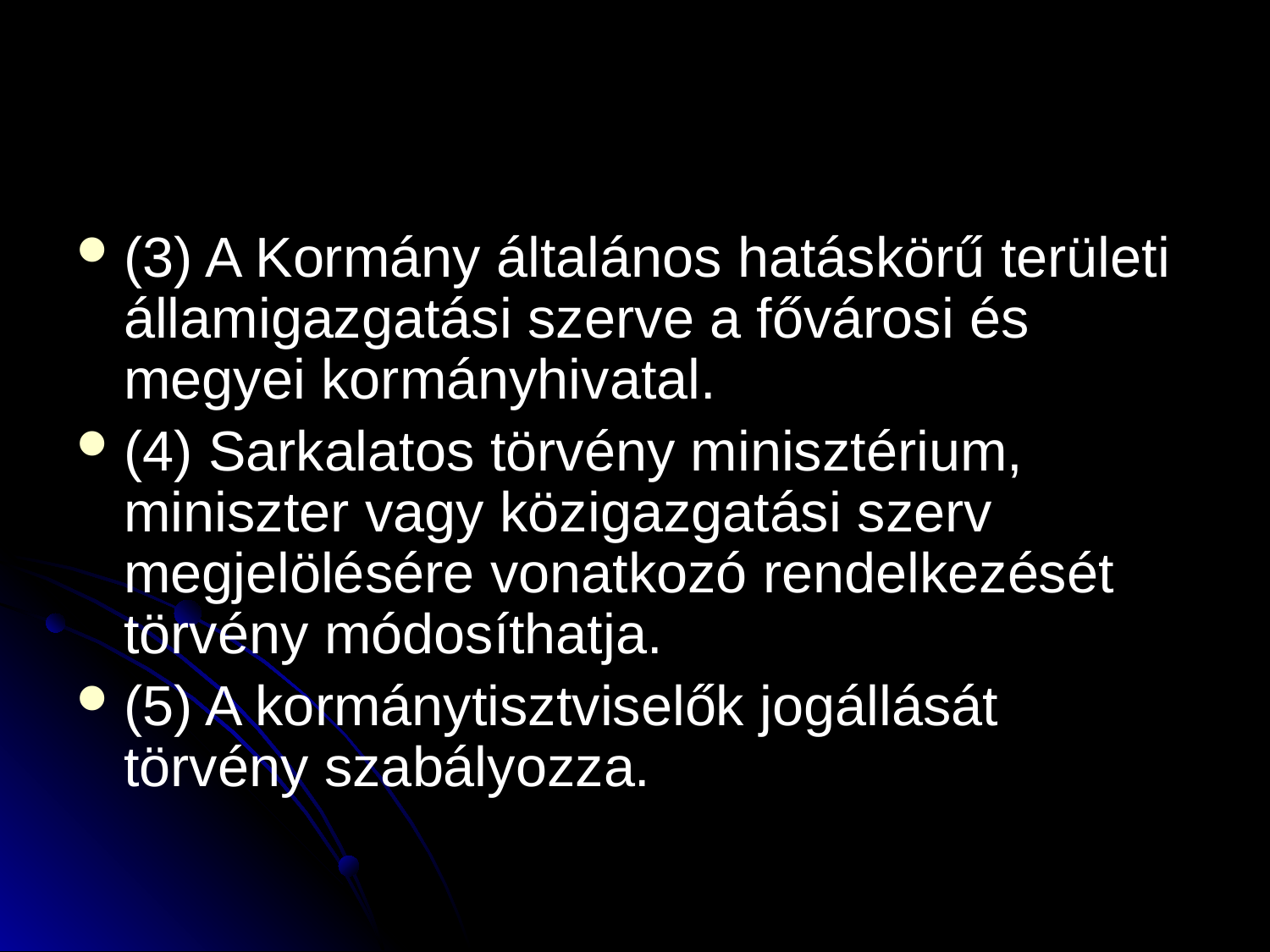

#
(3) A Kormány általános hatáskörű területi államigazgatási szerve a fővárosi és megyei kormányhivatal.
(4) Sarkalatos törvény minisztérium, miniszter vagy közigazgatási szerv megjelölésére vonatkozó rendelkezését törvény módosíthatja.
(5) A kormánytisztviselők jogállását törvény szabályozza.